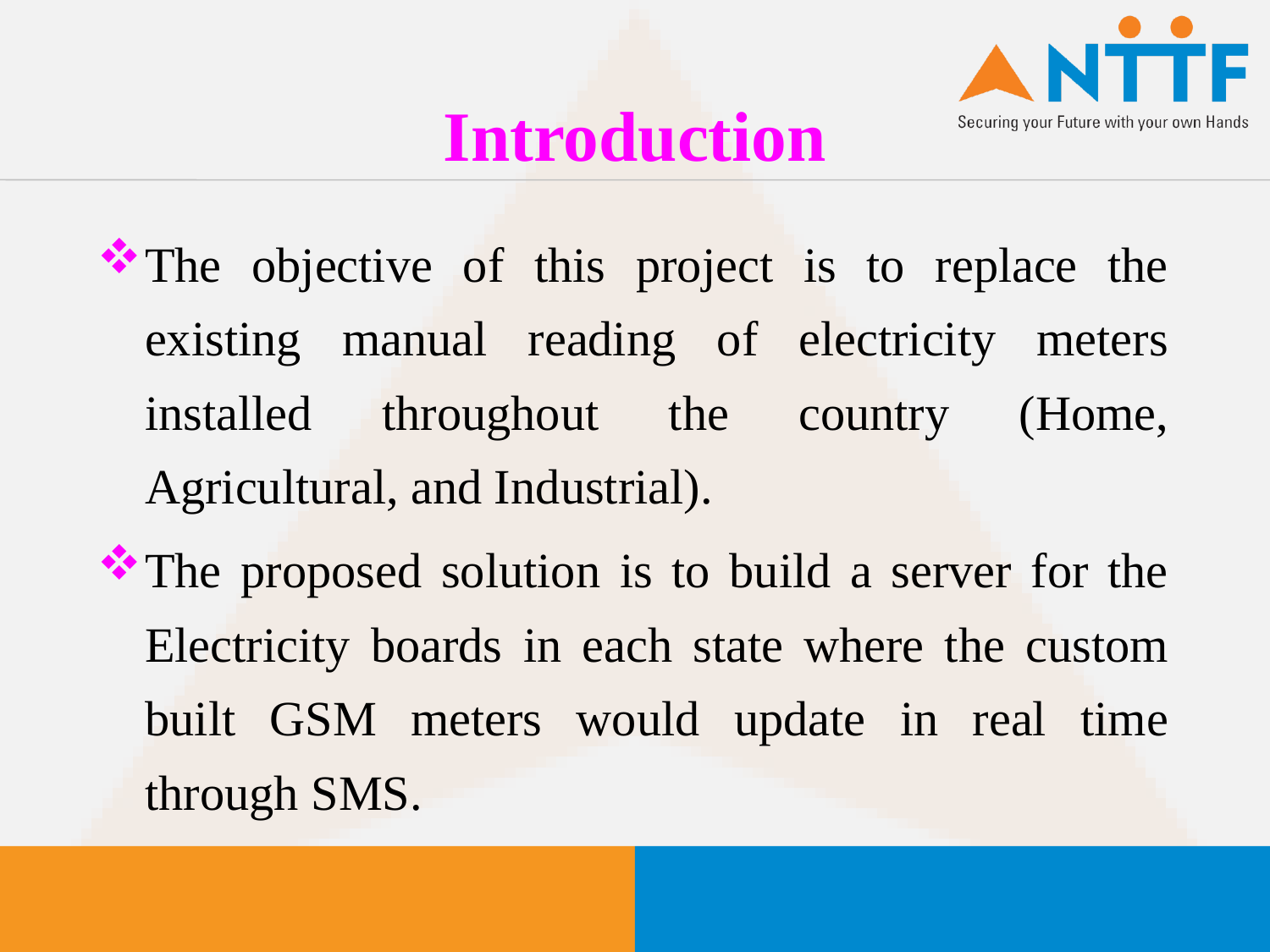

# Introduction
The objective of this project is to replace the existing manual reading of electricity meters installed throughout the country (Home, Agricultural, and Industrial).
The proposed solution is to build a server for the Electricity boards in each state where the custom built GSM meters would update in real time through SMS.